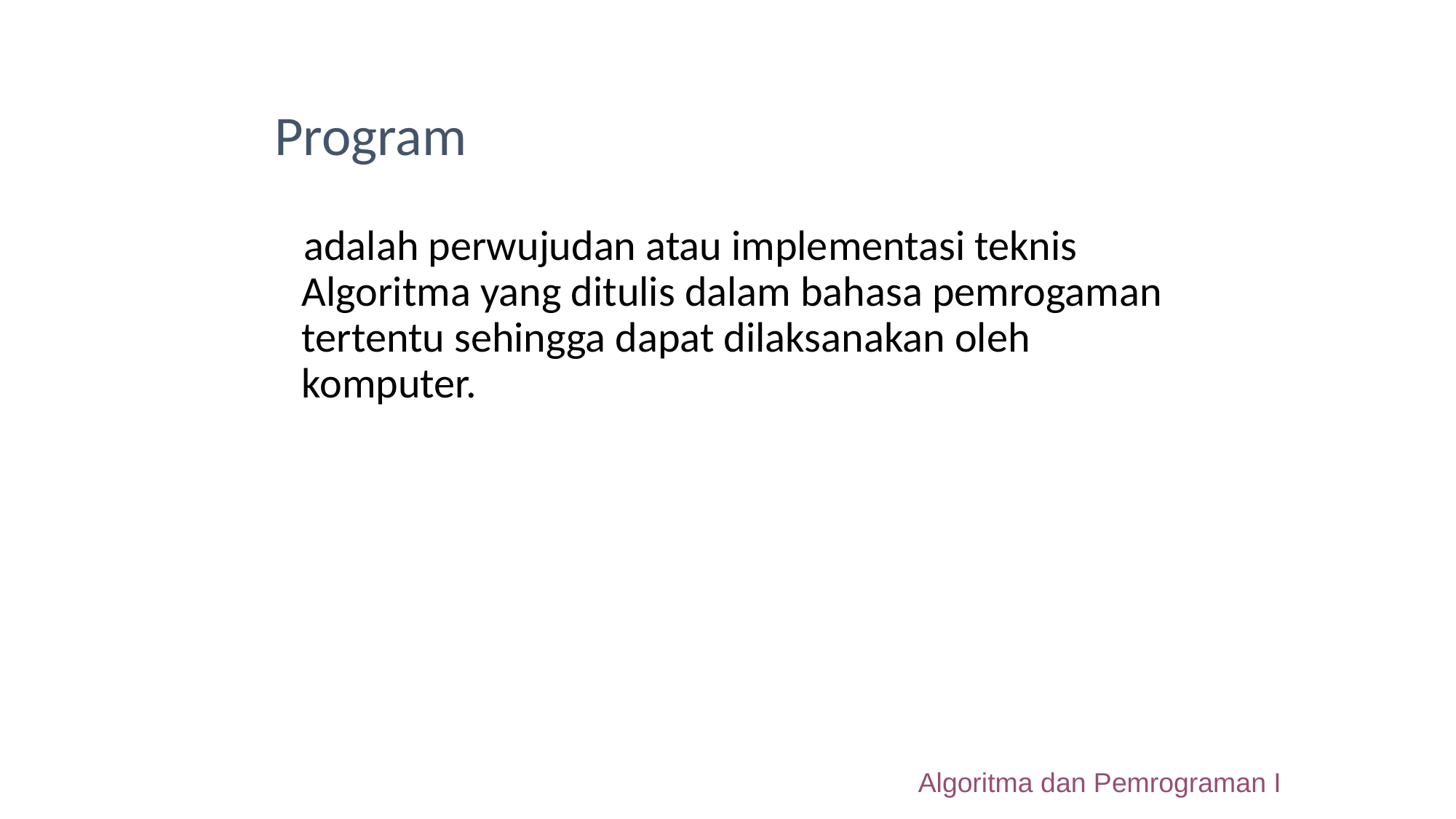

# Program
   adalah perwujudan atau implementasi teknis Algoritma yang ditulis dalam bahasa pemrogaman tertentu sehingga dapat dilaksanakan oleh komputer.

Algoritma dan Pemrograman I